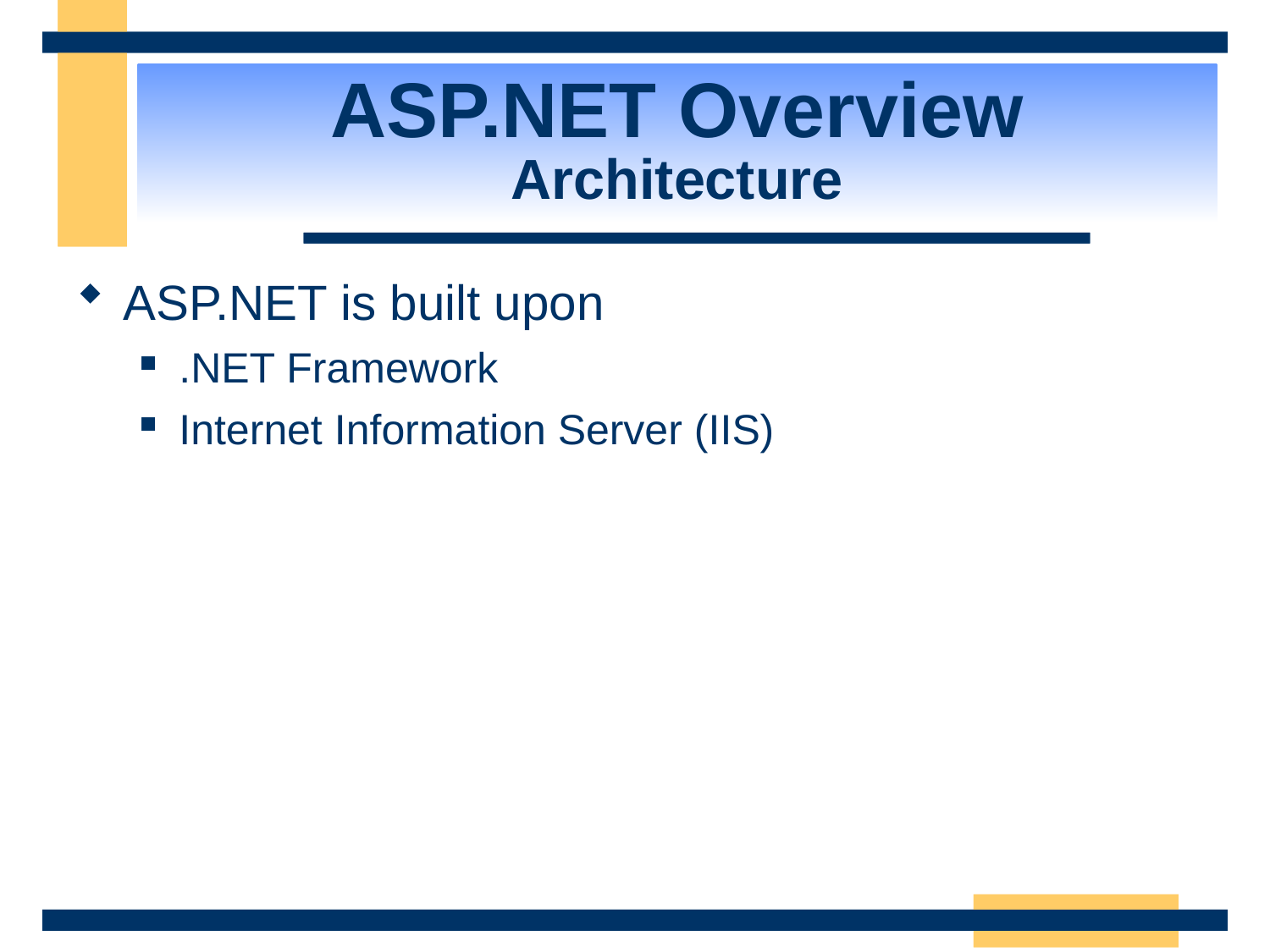

ASP.NET Overview
Architecture
ASP.NET is built upon
.NET Framework
Internet Information Server (IIS)